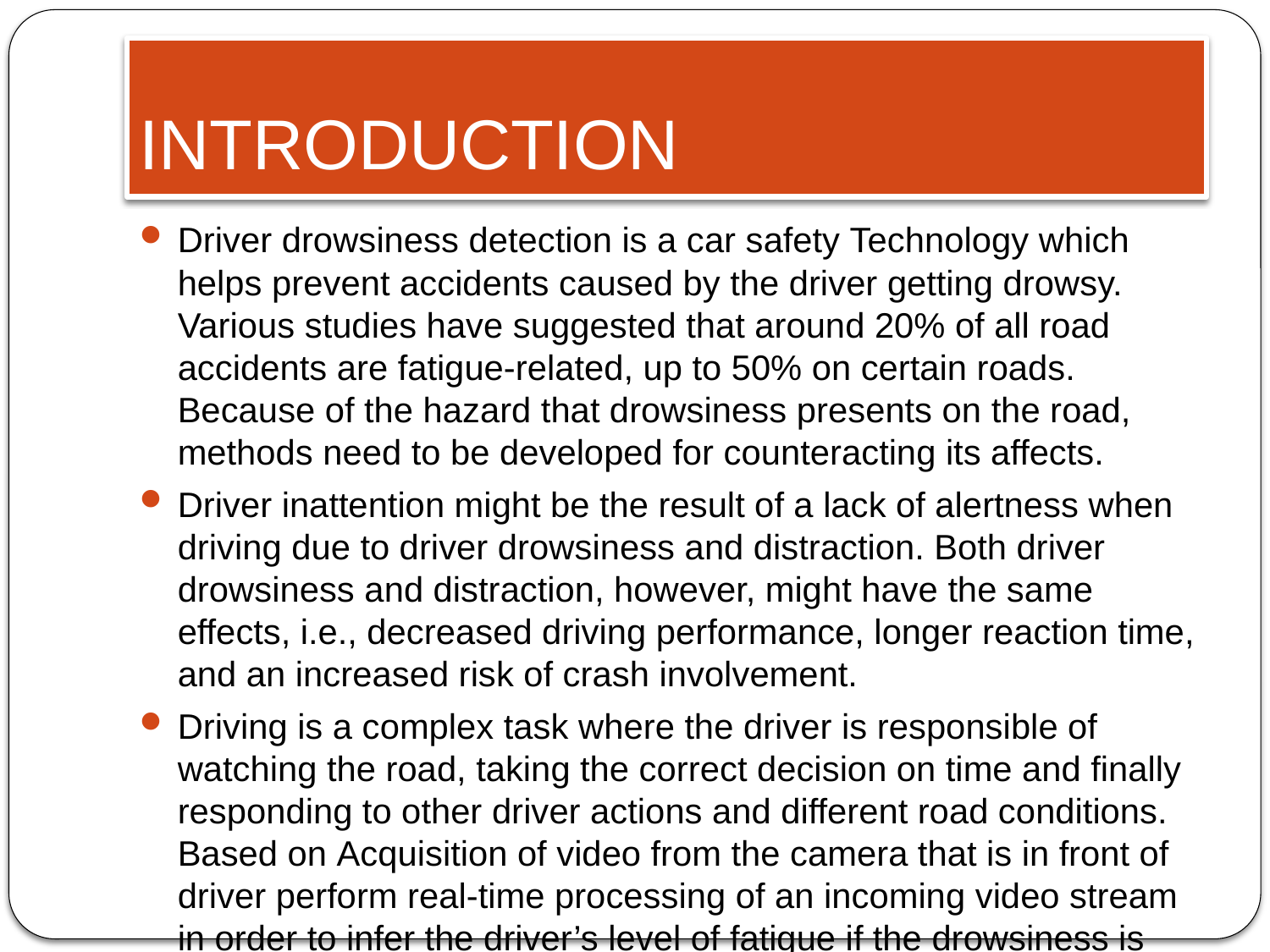

# INTRODUCTION
Driver drowsiness detection is a car safety Technology which helps prevent accidents caused by the driver getting drowsy. Various studies have suggested that around 20% of all road accidents are fatigue-related, up to 50% on certain roads. Because of the hazard that drowsiness presents on the road, methods need to be developed for counteracting its affects.
Driver inattention might be the result of a lack of alertness when driving due to driver drowsiness and distraction. Both driver drowsiness and distraction, however, might have the same effects, i.e., decreased driving performance, longer reaction time, and an increased risk of crash involvement.
Driving is a complex task where the driver is responsible of watching the road, taking the correct decision on time and finally responding to other driver actions and different road conditions. Based on Acquisition of video from the camera that is in front of driver perform real-time processing of an incoming video stream in order to infer the driver’s level of fatigue if the drowsiness is Estimated then the output is send to the alarm system and alarm is activated.